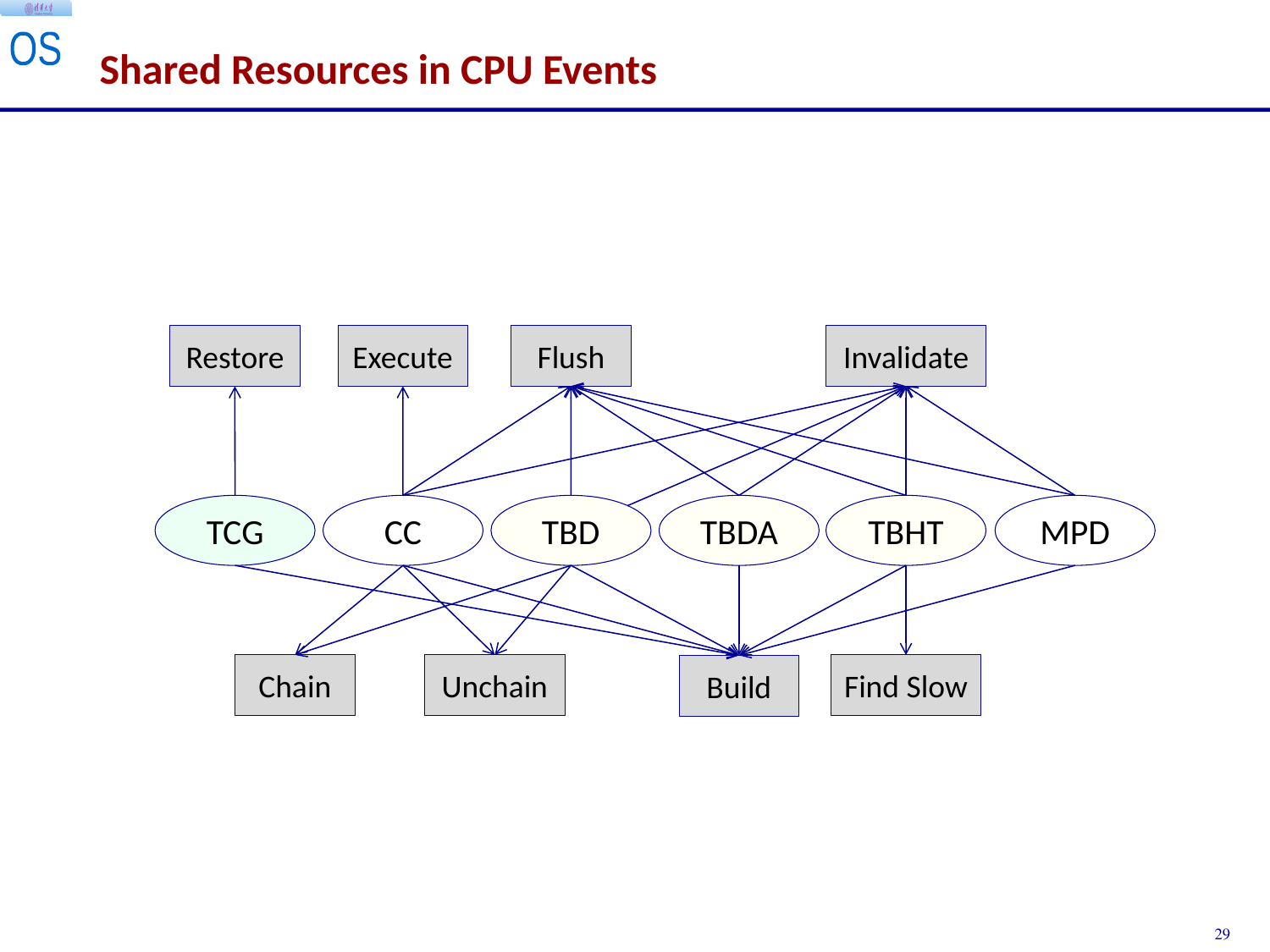

# Shared Resources in CPU Events
Restore
Execute
Flush
Invalidate
TCG
CC
TBD
TBDA
TBHT
MPD
Chain
Unchain
Find Slow
Build